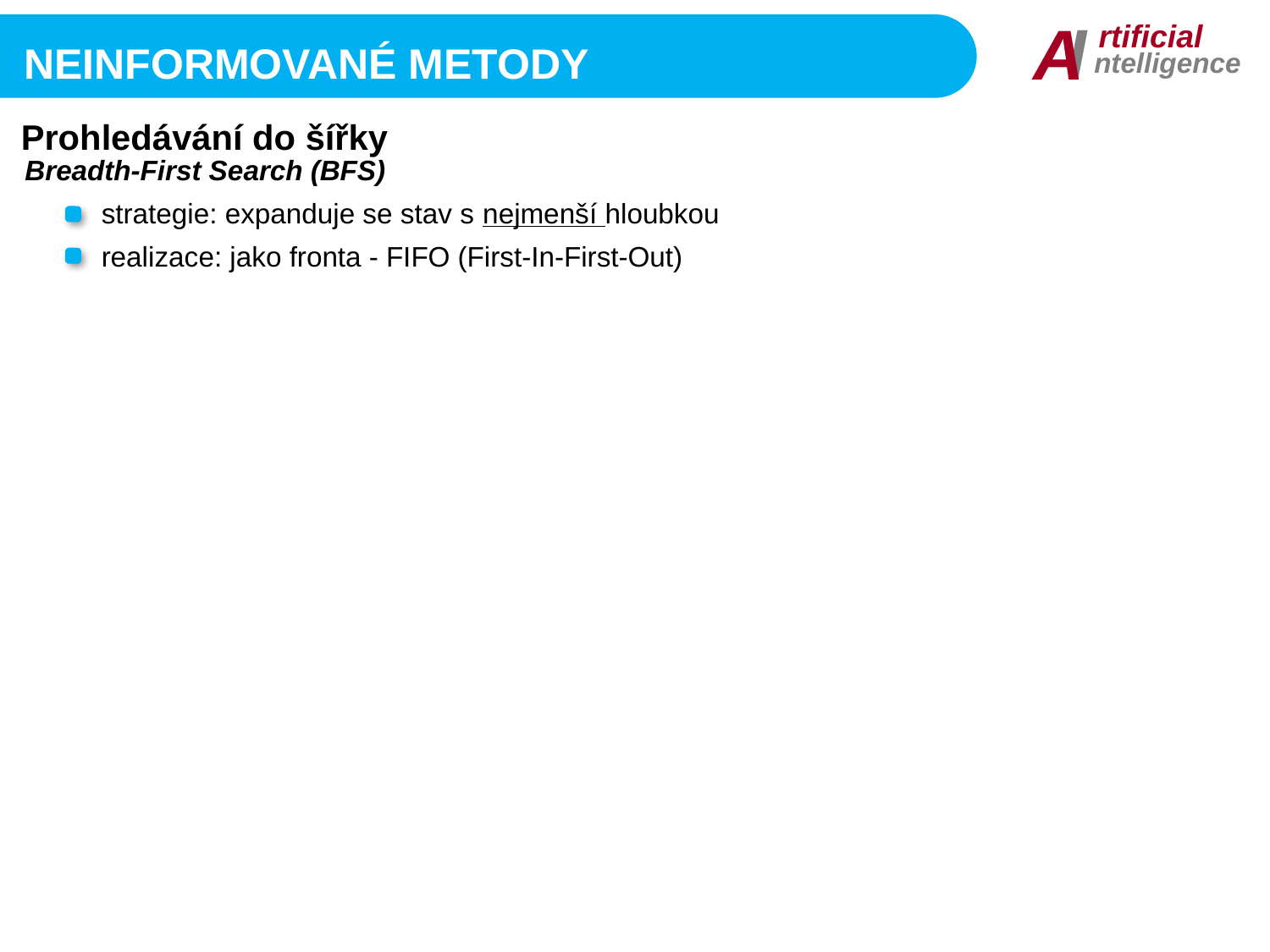

I
A
rtificial
ntelligence

Neinformované metody
Prohledávání do šířky
Breadth-First Search (BFS)
strategie: expanduje se stav s nejmenší hloubkou

realizace: jako fronta - FIFO (First-In-First-Out)